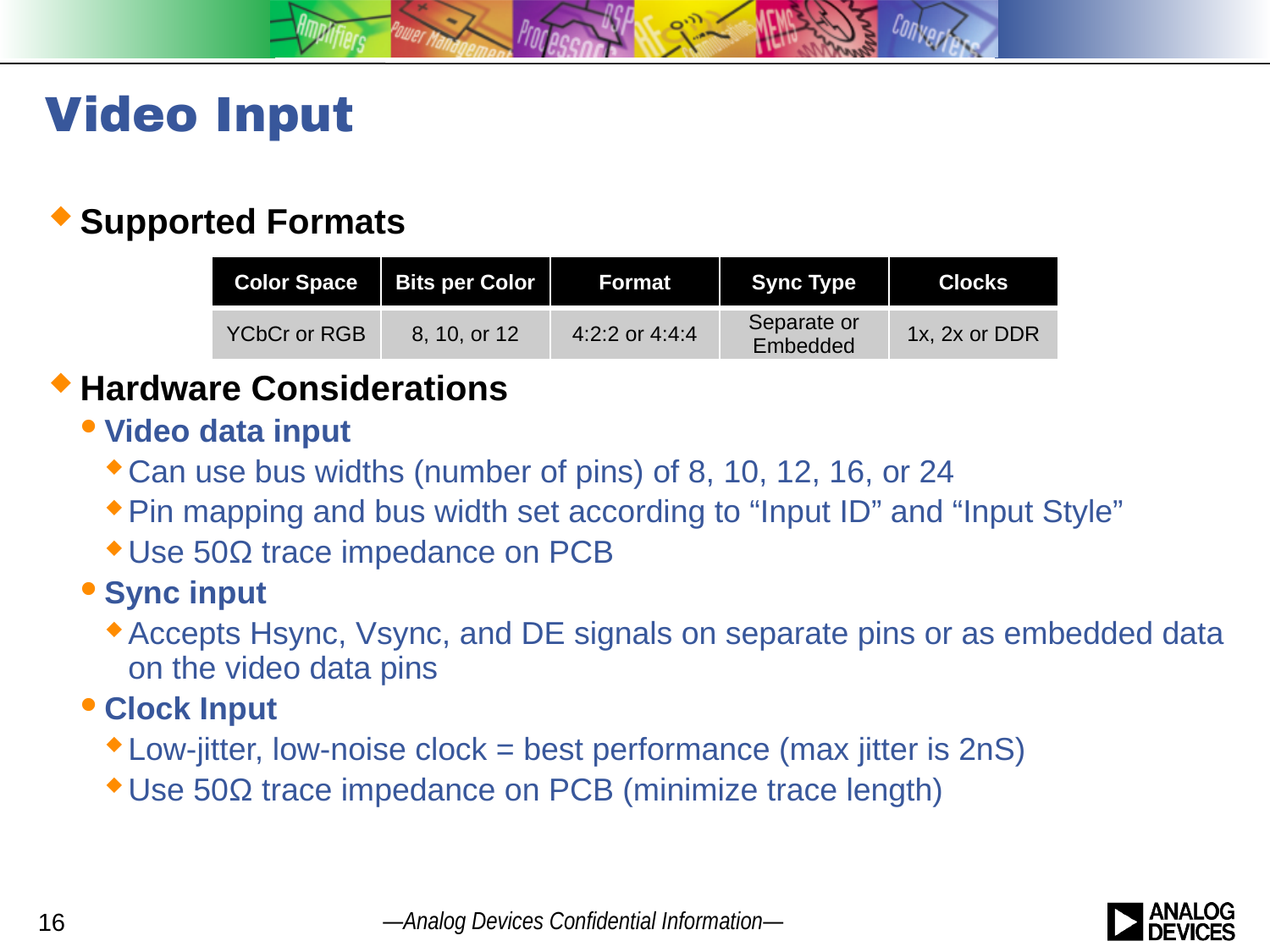

# Video Input
Supported Formats

Hardware Considerations
Video data input
Can use bus widths (number of pins) of 8, 10, 12, 16, or 24
Pin mapping and bus width set according to “Input ID” and “Input Style”
Use 50Ω trace impedance on PCB
Sync input
Accepts Hsync, Vsync, and DE signals on separate pins or as embedded data on the video data pins
Clock Input
Low-jitter, low-noise clock = best performance (max jitter is 2nS)
Use 50Ω trace impedance on PCB (minimize trace length)

| Color Space | Bits per Color | Format | Sync Type | Clocks |
| --- | --- | --- | --- | --- |
| YCbCr or RGB | 8, 10, or 12 | 4:2:2 or 4:4:4 | Separate or Embedded | 1x, 2x or DDR |
16